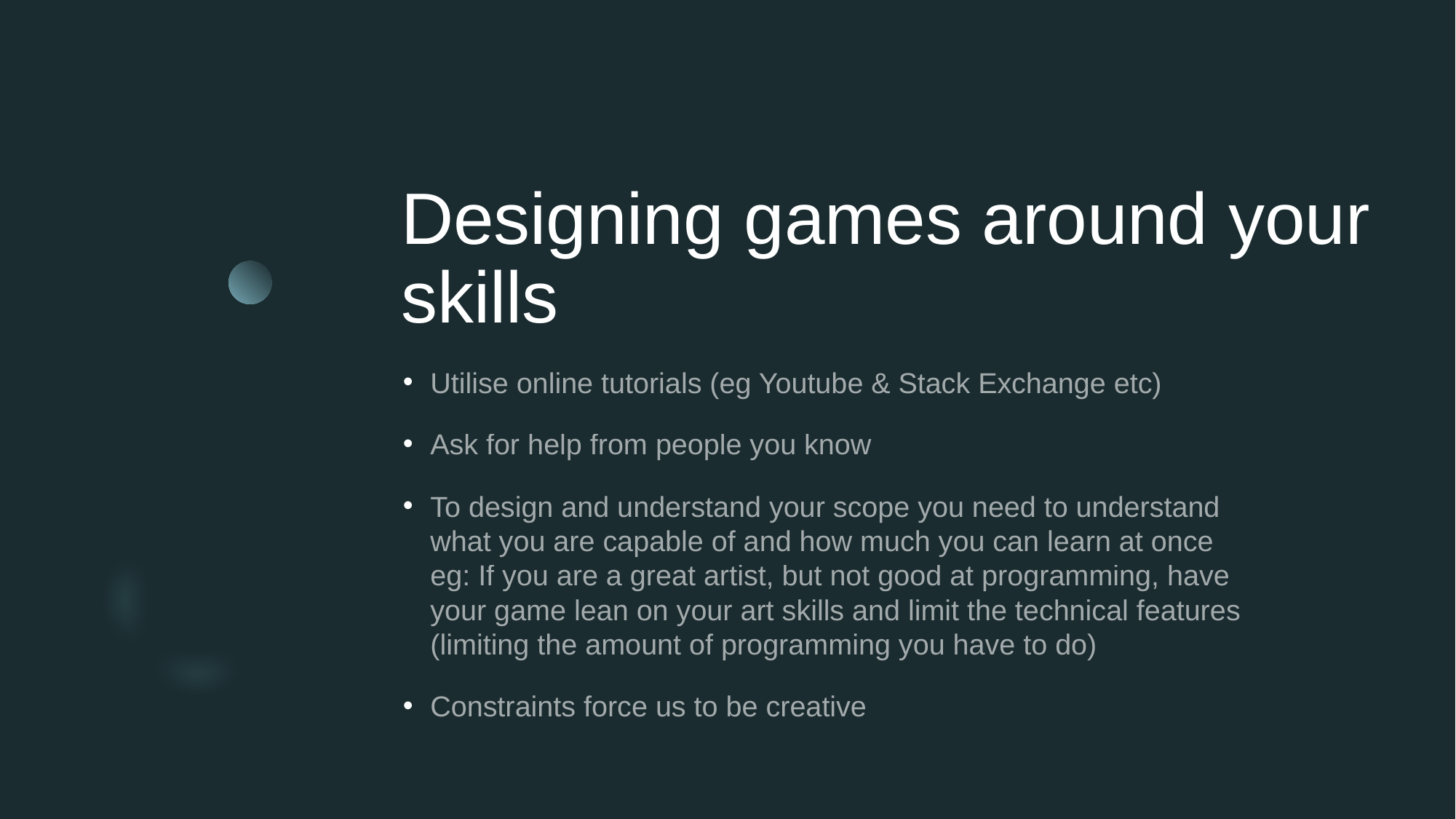

# Designing games around your skills

Utilise online tutorials (eg Youtube & Stack Exchange etc)
Ask for help from people you know
To design and understand your scope you need to understand what you are capable of and how much you can learn at once
eg: If you are a great artist, but not good at programming, have your game lean on your art skills and limit the technical features (limiting the amount of programming you have to do)
Constraints force us to be creative